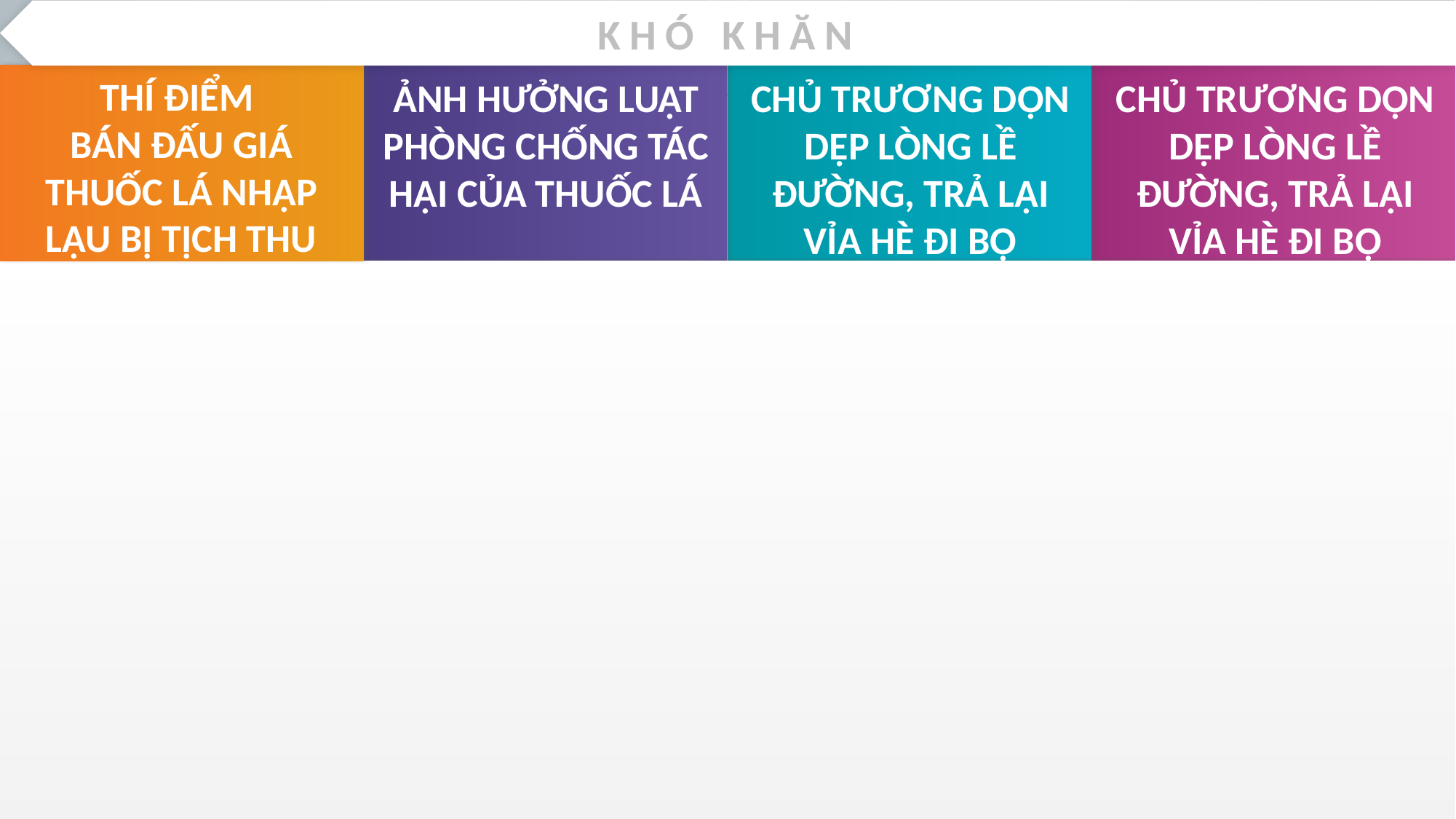

KHÓ KHĂN

THÍ ĐIỂM
BÁN ĐẤU GIÁ THUỐC LÁ NHẬP LẬU BỊ TỊCH THU
ẢNH HƯỞNG LUẬT PHÒNG CHỐNG TÁC HẠI CỦA THUỐC LÁ
CHỦ TRƯƠNG DỌN DẸP LÒNG LỀ ĐƯỜNG, TRẢ LẠI VỈA HÈ ĐI BỘ
CHỦ TRƯƠNG DỌN DẸP LÒNG LỀ ĐƯỜNG, TRẢ LẠI VỈA HÈ ĐI BỘ